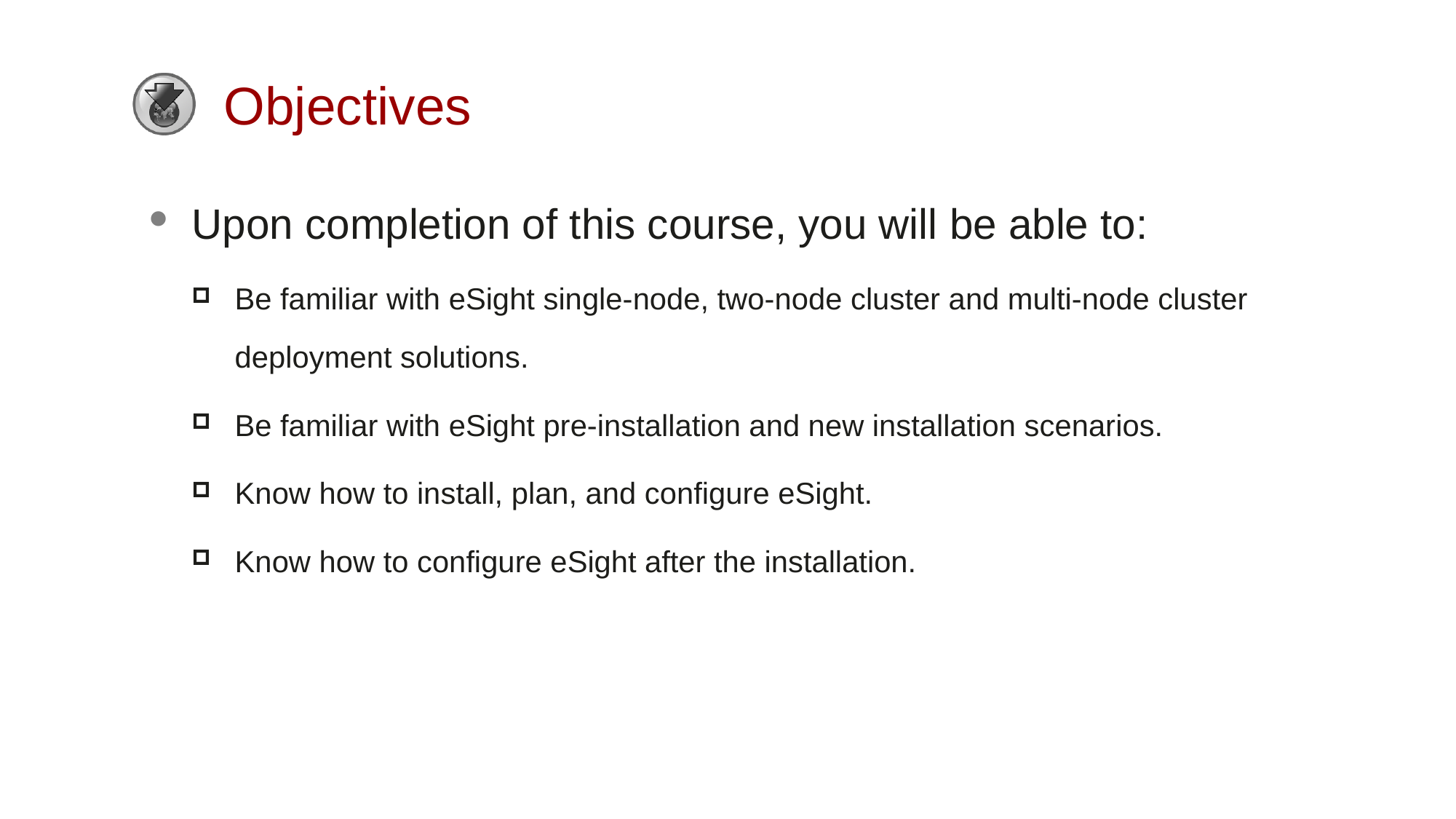

Upon completion of this course, you will be able to:
Be familiar with eSight single-node, two-node cluster and multi-node cluster deployment solutions.
Be familiar with eSight pre-installation and new installation scenarios.
Know how to install, plan, and configure eSight.
Know how to configure eSight after the installation.